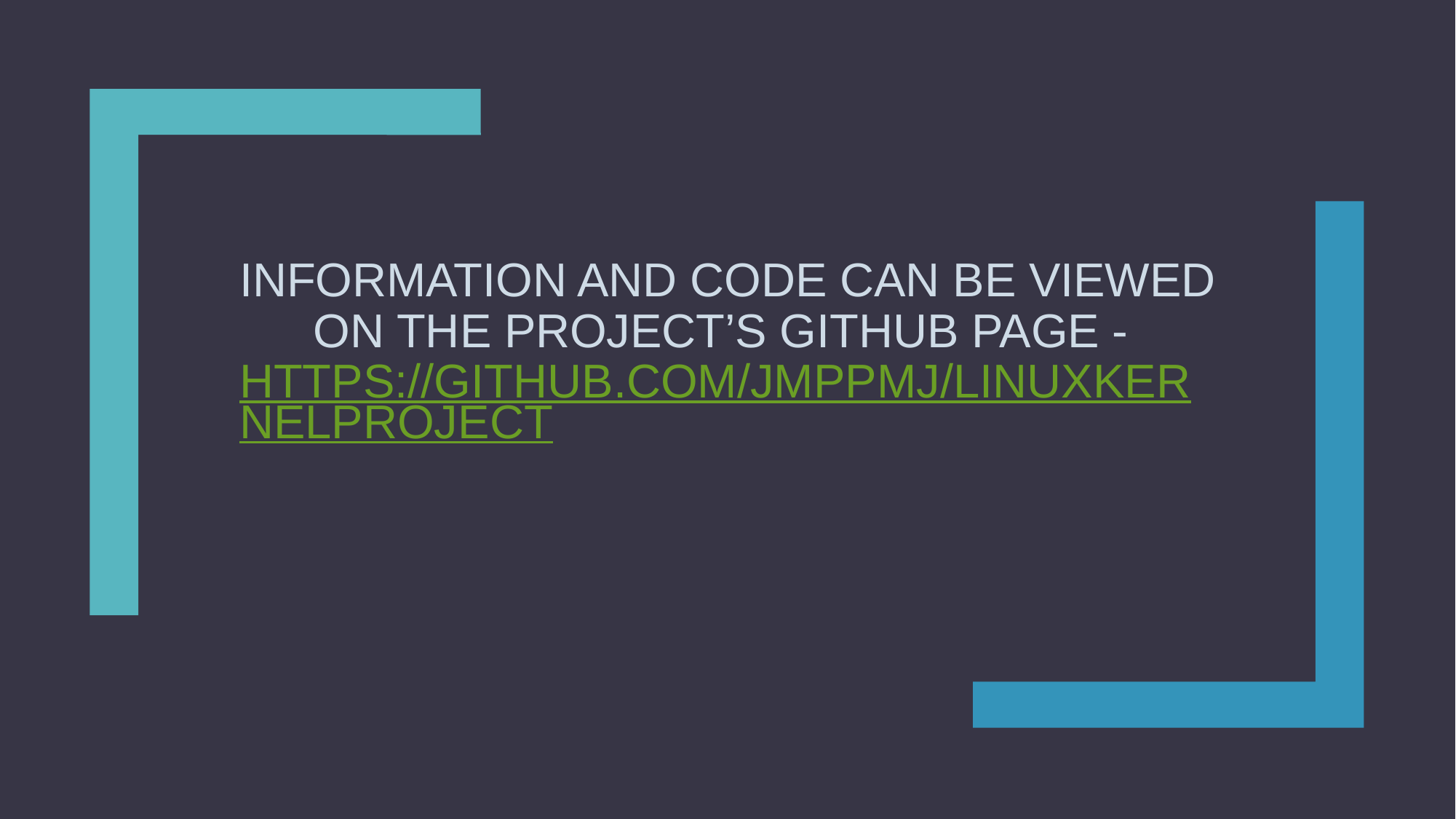

# Information and code can be viewed on the project’s GitHub page - https://github.com/jmppmj/linuxkernelproject